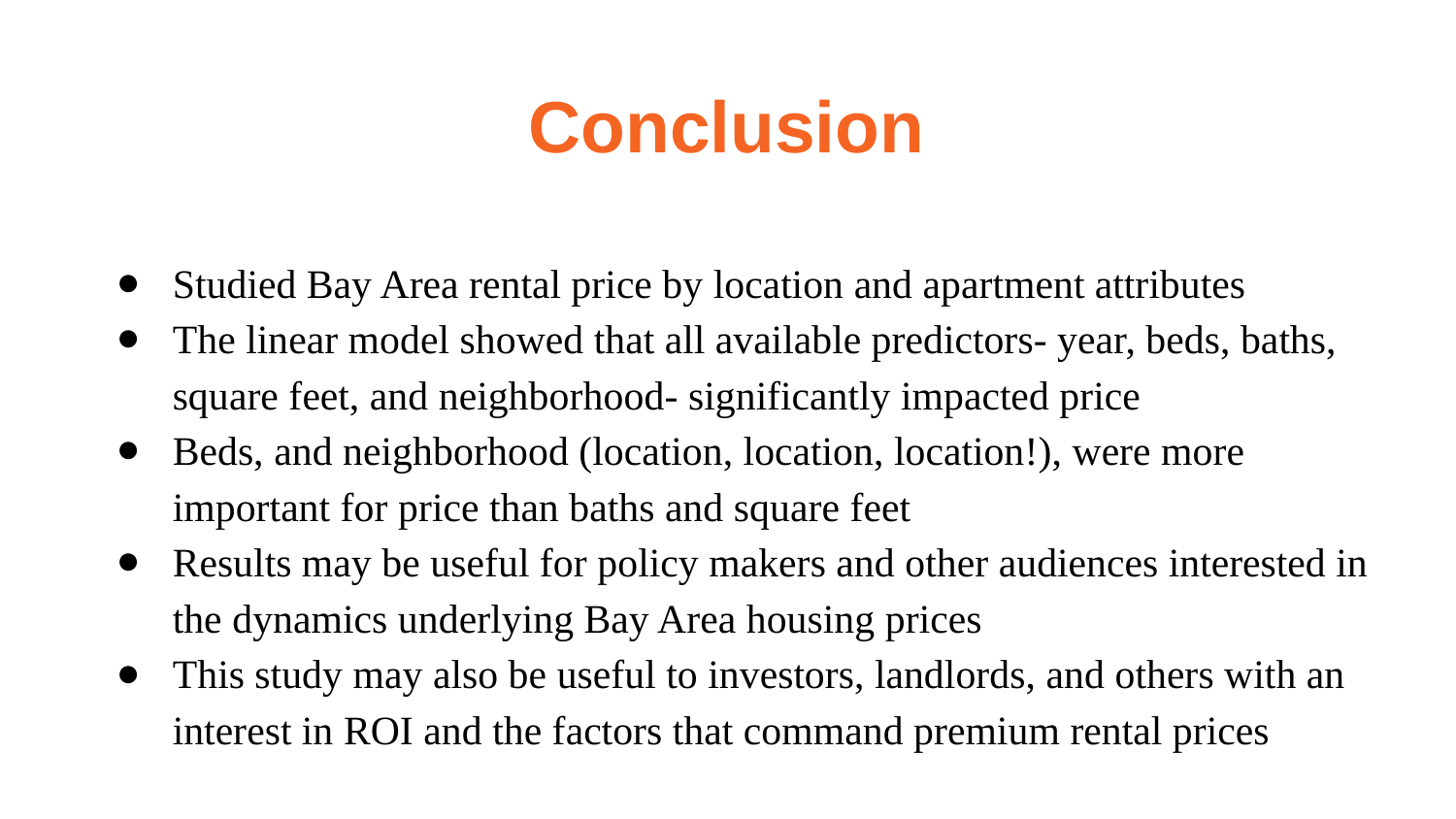

# Conclusion
Studied Bay Area rental price by location and apartment attributes
The linear model showed that all available predictors- year, beds, baths, square feet, and neighborhood- significantly impacted price
Beds, and neighborhood (location, location, location!), were more important for price than baths and square feet
Results may be useful for policy makers and other audiences interested in the dynamics underlying Bay Area housing prices
This study may also be useful to investors, landlords, and others with an interest in ROI and the factors that command premium rental prices